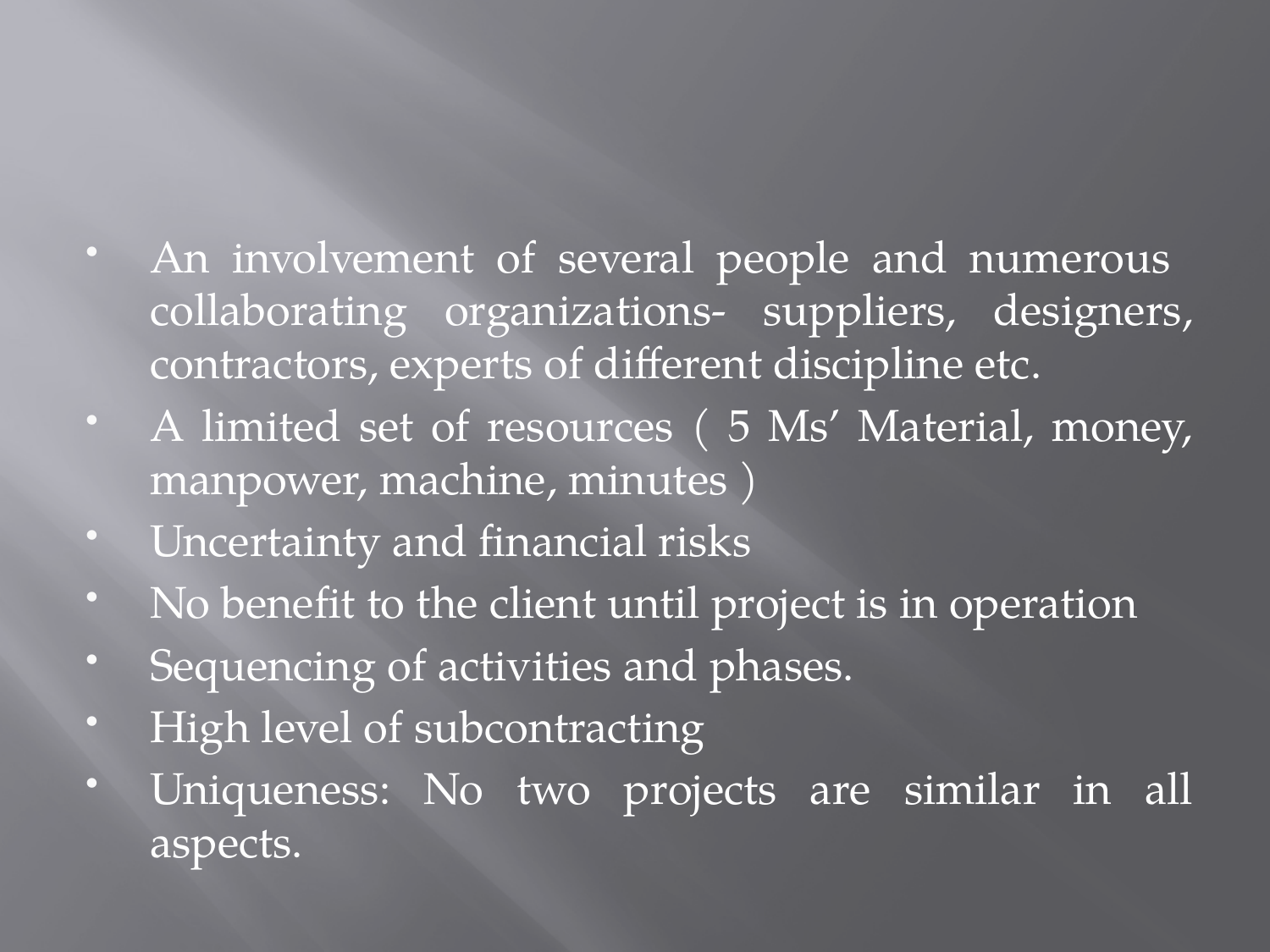

#
An involvement of several people and numerous  collaborating organizations- suppliers, designers, contractors, experts of different discipline etc.
A limited set of resources ( 5 Ms’ Material, money, manpower, machine, minutes )
Uncertainty and financial risks
No benefit to the client until project is in operation
Sequencing of activities and phases.
High level of subcontracting
Uniqueness: No two projects are similar in all aspects.